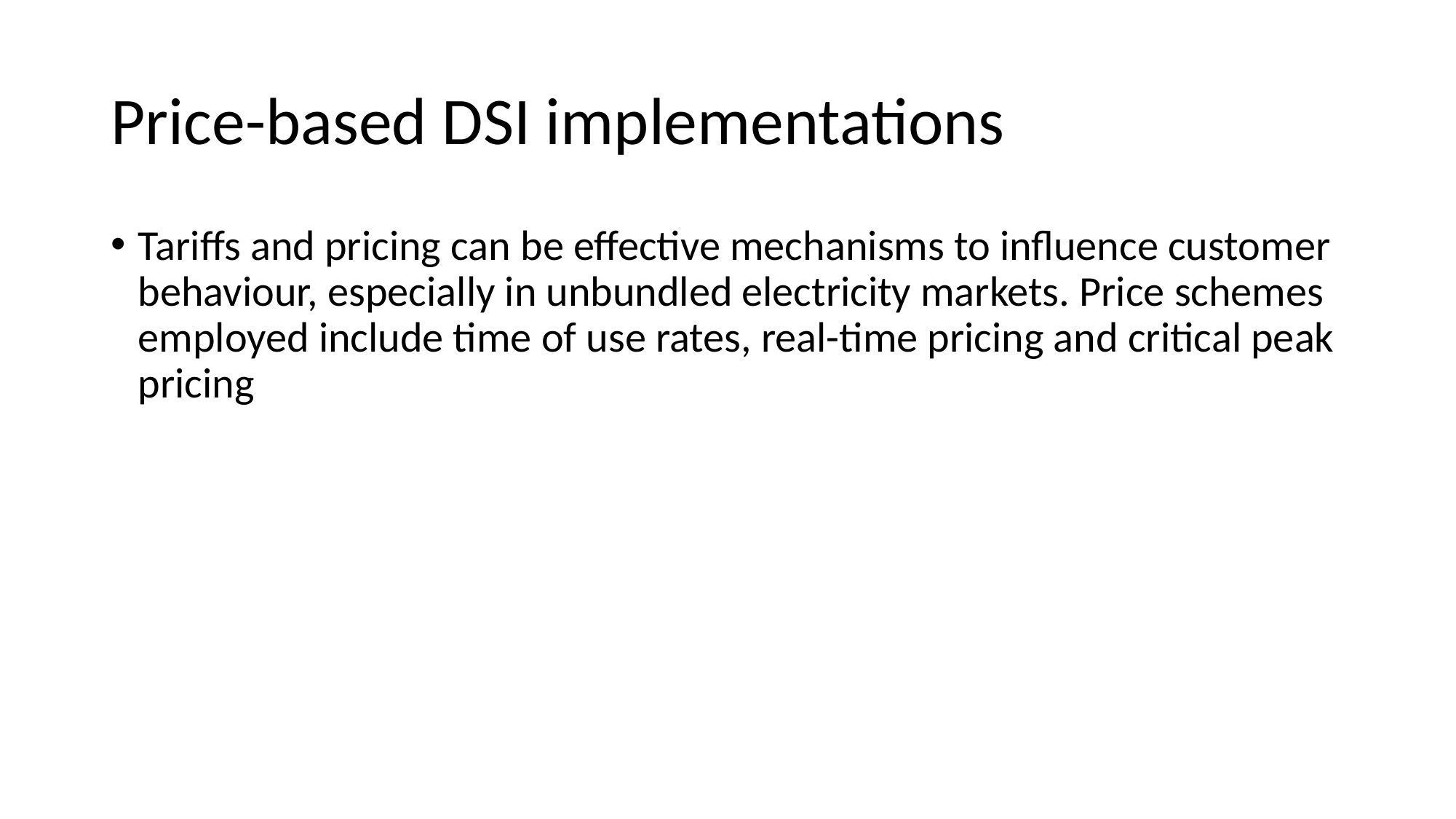

# Price-based DSI implementations
Tariffs and pricing can be effective mechanisms to influence customer behaviour, especially in unbundled electricity markets. Price schemes employed include time of use rates, real-time pricing and critical peak pricing